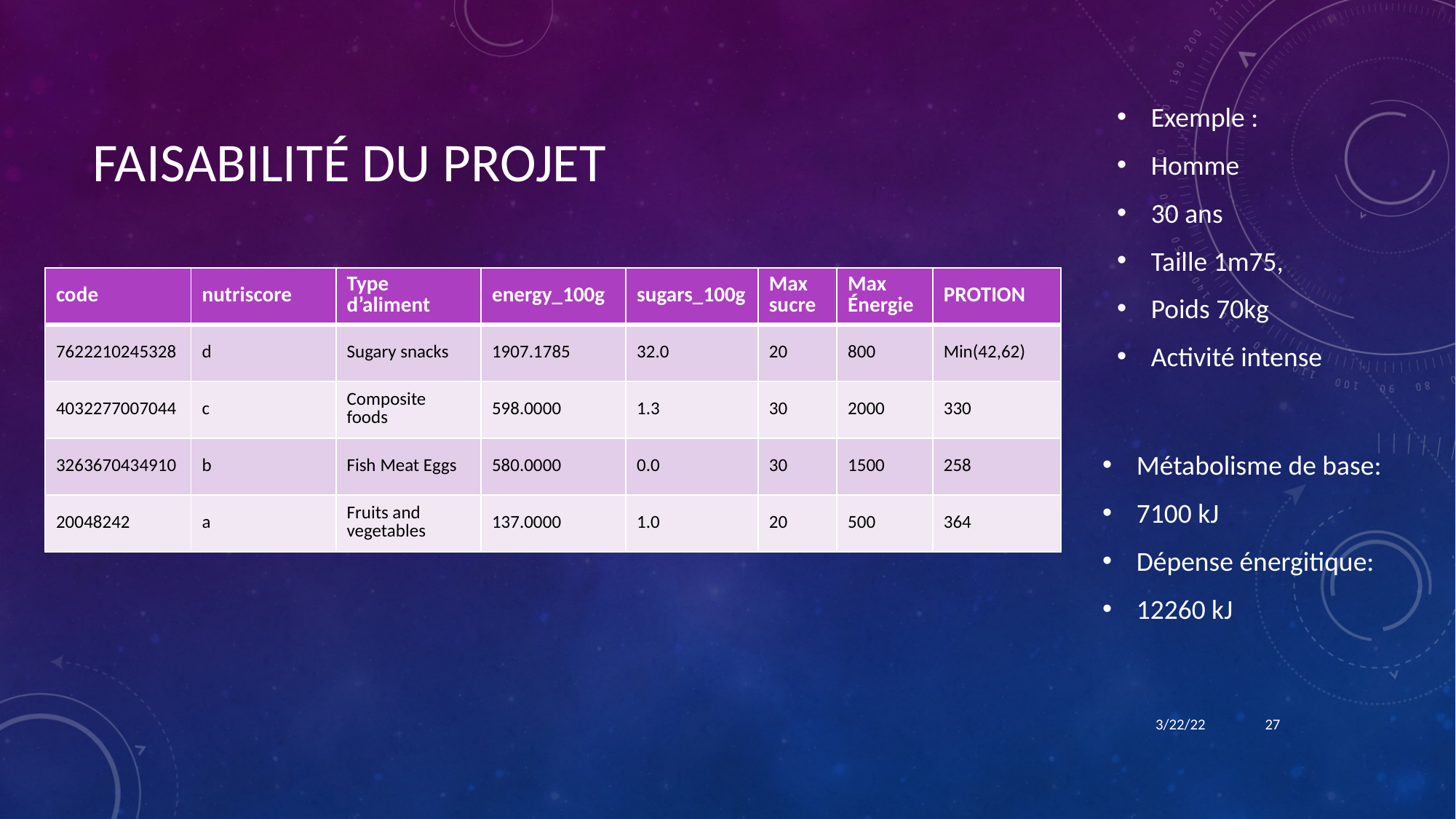

# Faisabilité du projet
Exemple :
Homme
30 ans
Taille 1m75,
Poids 70kg
Activité intense
| code | nutriscore | Type d’aliment | energy\_100g | sugars\_100g | Max sucre | Max Énergie | PROTION |
| --- | --- | --- | --- | --- | --- | --- | --- |
| 7622210245328 | d | Sugary snacks | 1907.1785 | 32.0 | 20 | 800 | Min(42,62) |
| 4032277007044 | c | Composite foods | 598.0000 | 1.3 | 30 | 2000 | 330 |
| 3263670434910 | b | Fish Meat Eggs | 580.0000 | 0.0 | 30 | 1500 | 258 |
| 20048242 | a | Fruits and vegetables | 137.0000 | 1.0 | 20 | 500 | 364 |
Métabolisme de base:
7100 kJ
Dépense énergitique:
12260 kJ

3/22/22
27